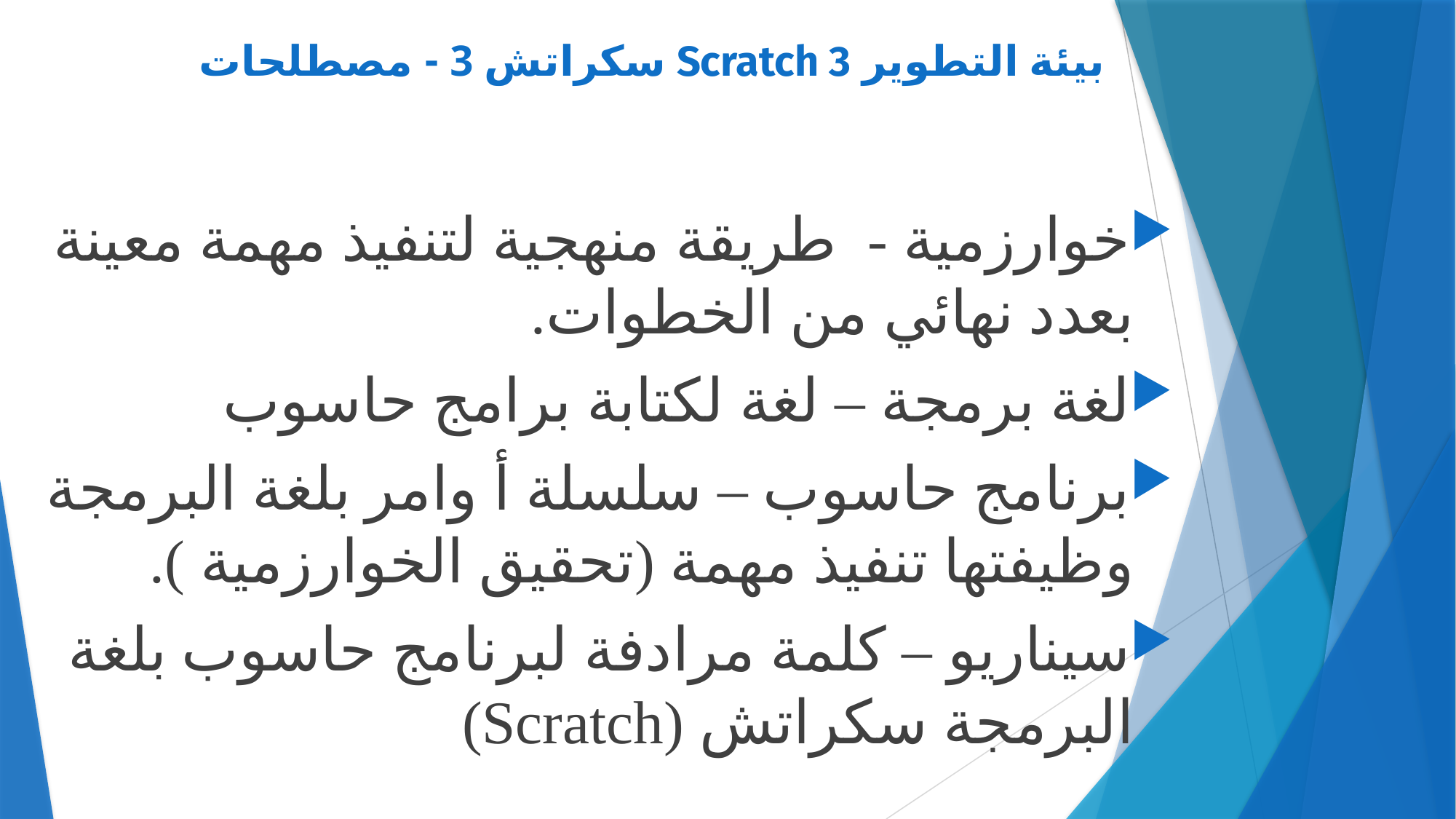

# بيئة التطوير Scratch 3 سكراتش 3 - مصطلحات
خوارزمية -  طريقة منهجية لتنفيذ مهمة معينة بعدد نهائي من الخطوات.
لغة برمجة – لغة لكتابة برامج حاسوب
برنامج حاسوب – سلسلة أ وامر بلغة البرمجة وظيفتها تنفيذ مهمة (تحقيق الخوارزمية ).
سيناريو – كلمة مرادفة لبرنامج حاسوب بلغة البرمجة سكراتش (Scratch)